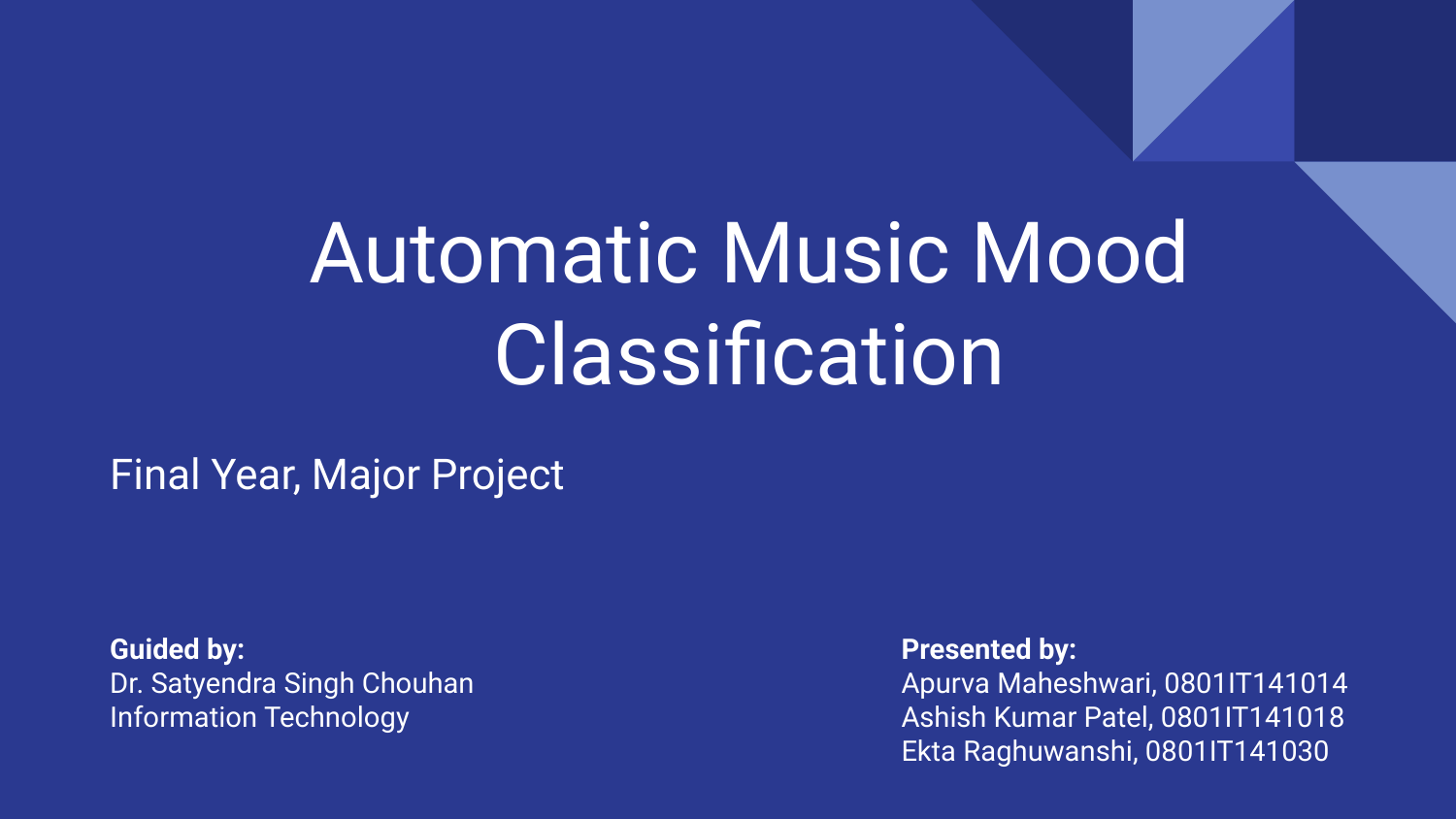

# Automatic Music Mood Classification
Final Year, Major Project
Guided by:
Dr. Satyendra Singh Chouhan
Information Technology

Presented by:
Apurva Maheshwari, 0801IT141014
Ashish Kumar Patel, 0801IT141018
Ekta Raghuwanshi, 0801IT141030